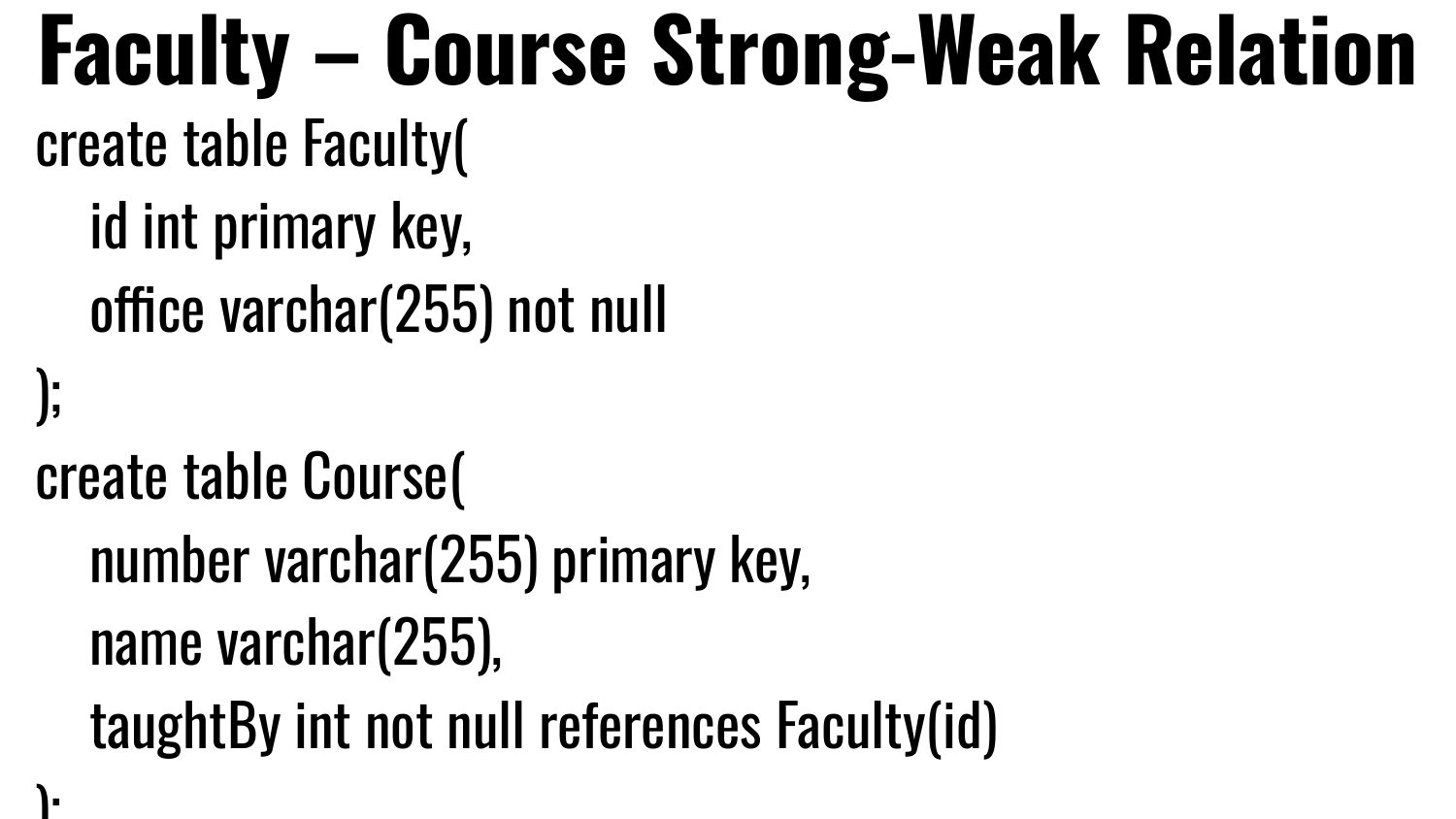

# Faculty – Course Strong-Weak Relation
create table Faculty(
	id int primary key,
	office varchar(255) not null
);
create table Course(
	number varchar(255) primary key,
	name varchar(255),
	taughtBy int not null references Faculty(id)
);